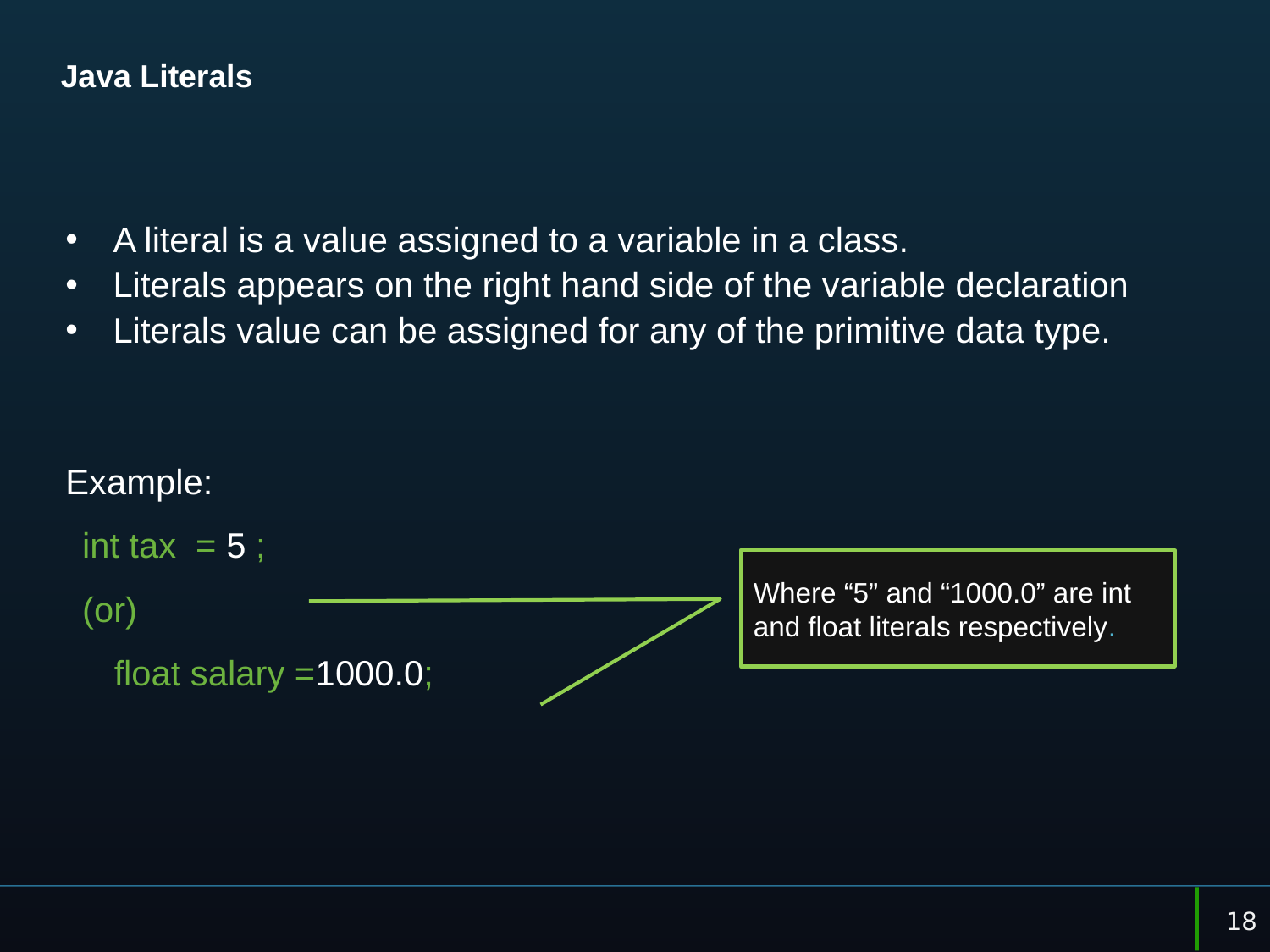

# Java Literals

A literal is a value assigned to a variable in a class.
Literals appears on the right hand side of the variable declaration
Literals value can be assigned for any of the primitive data type.

Example:
int tax  = 5 ;
(or)
     float salary =1000.0;

Where “5” and “1000.0” are int and float literals respectively.
18